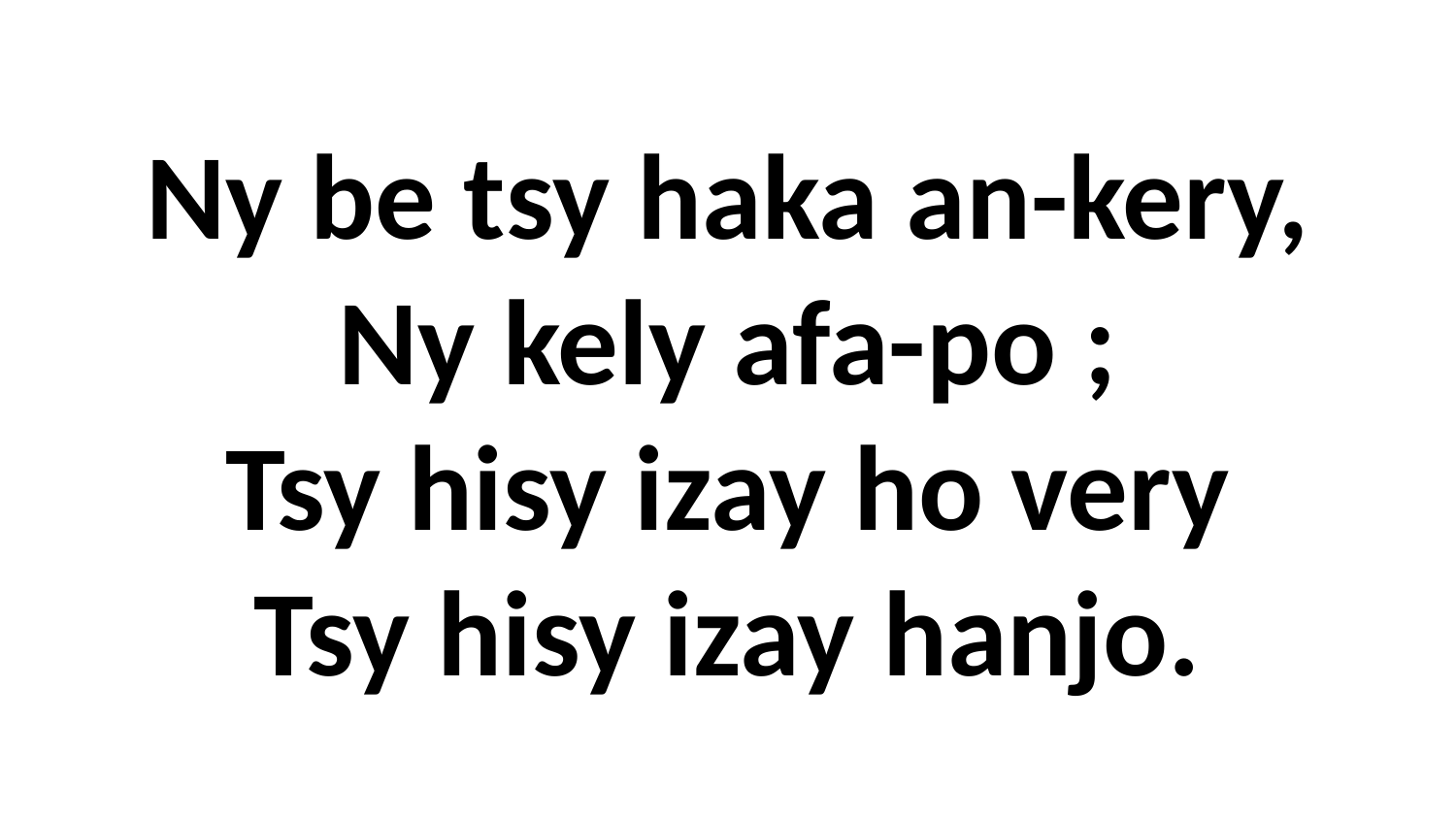

# Ny be tsy haka an-kery, Ny kely afa-po ; Tsy hisy izay ho very Tsy hisy izay hanjo.